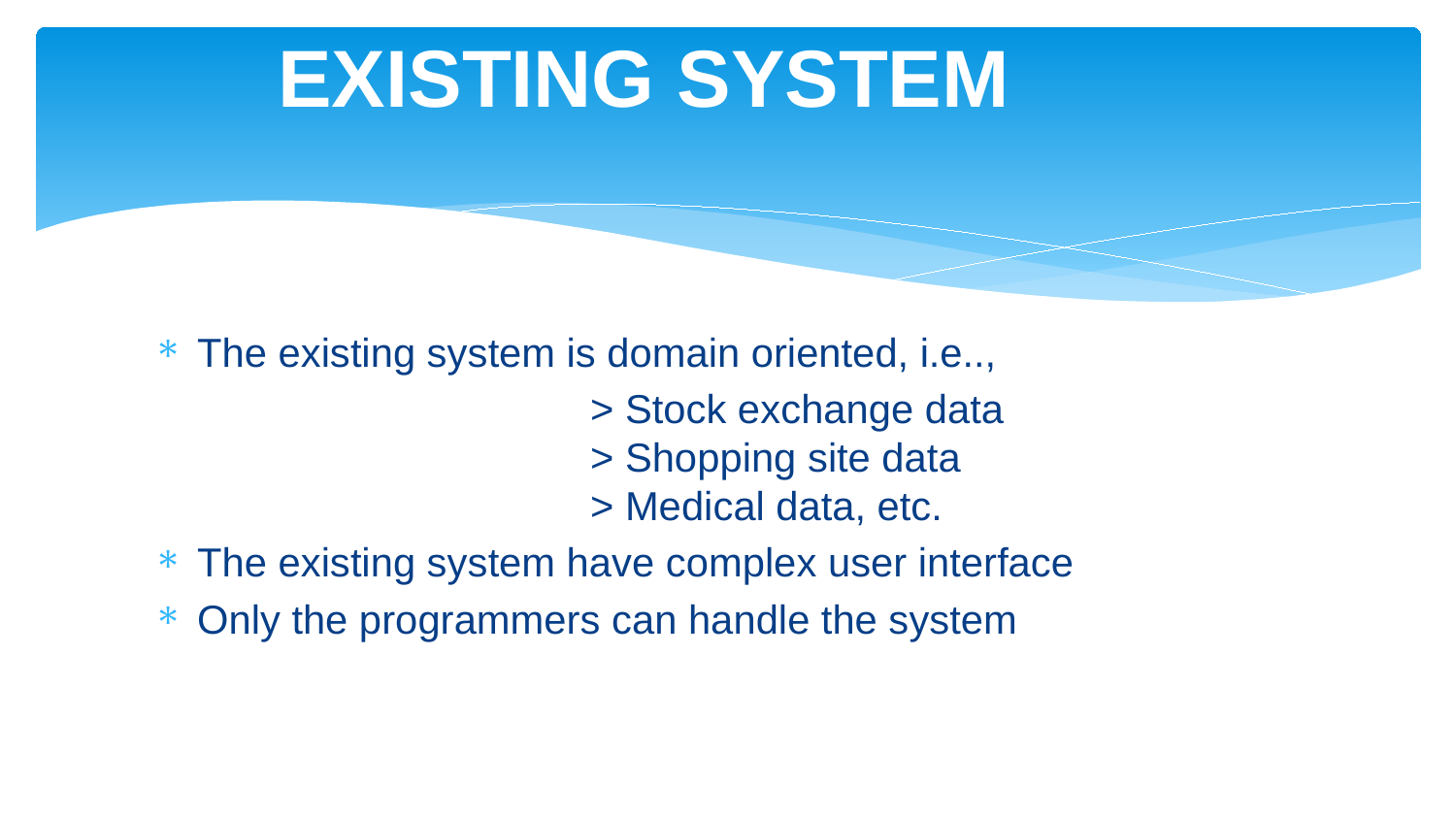

# EXISTING SYSTEM
The existing system is domain oriented, i.e..,
			> Stock exchange data						> Shopping site data						> Medical data, etc.
The existing system have complex user interface
Only the programmers can handle the system